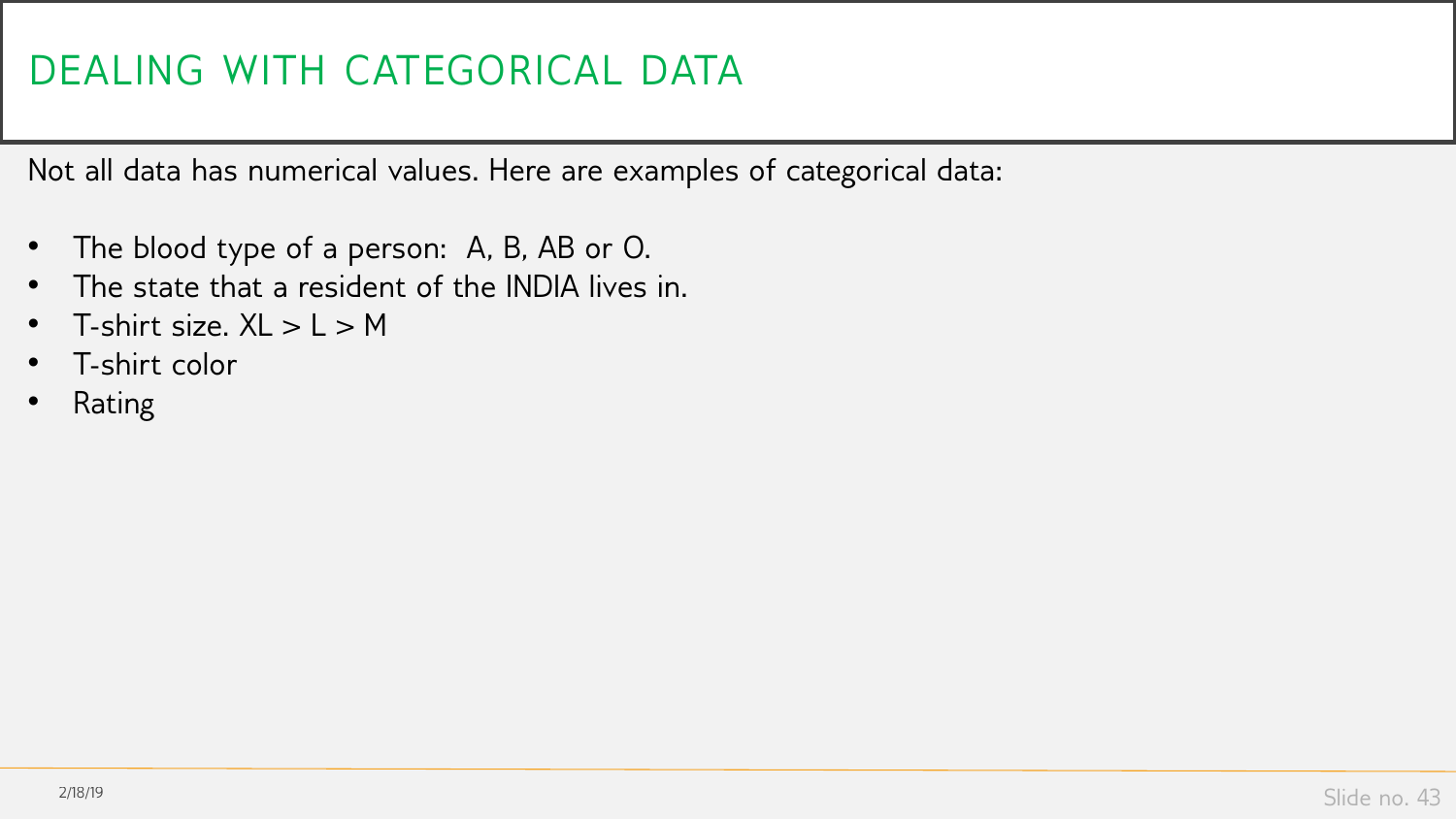

# Dealing with categorical data
Not all data has numerical values. Here are examples of categorical data:

The blood type of a person:  A, B, AB or O.
The state that a resident of the INDIA lives in.
T-shirt size. XL > L > M
T-shirt color
Rating
2/18/19
Slide no. 43